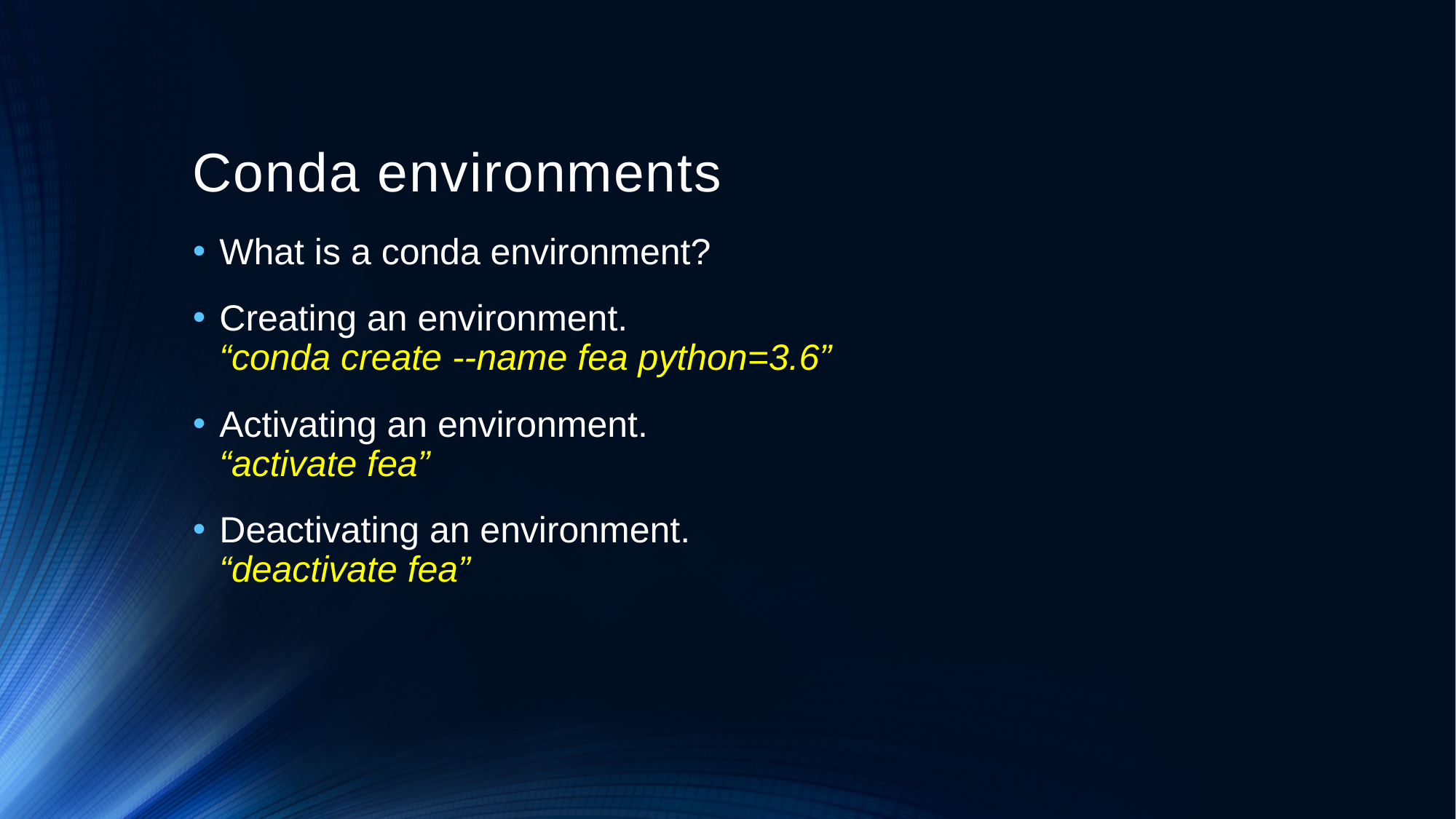

# Conda environments
What is a conda environment?
Creating an environment.
“conda create --name fea python=3.6”
Activating an environment.
“activate fea”
Deactivating an environment.
“deactivate fea”